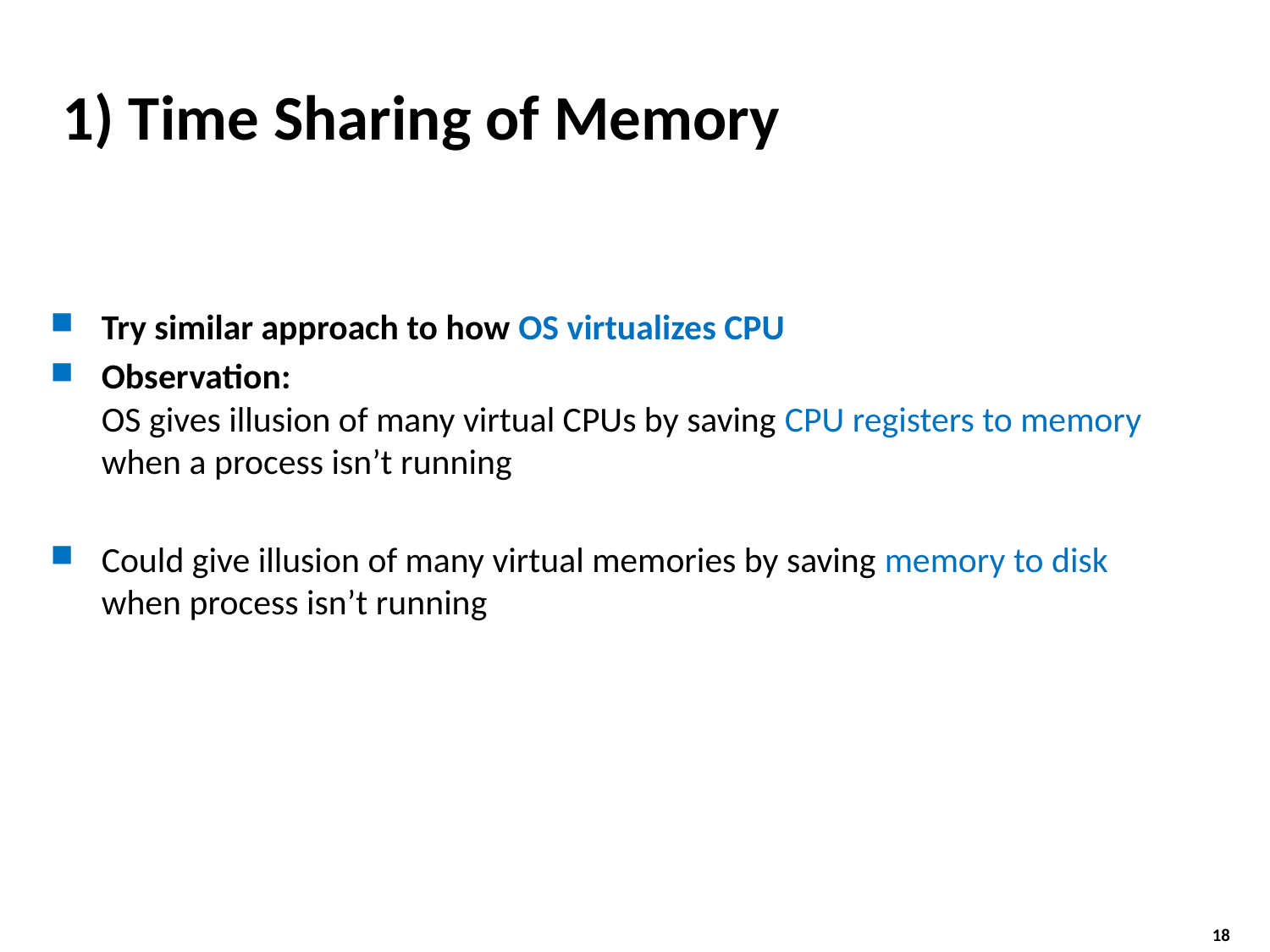

# 1) Time Sharing of Memory
Try similar approach to how OS virtualizes CPU
Observation:
OS gives illusion of many virtual CPUs by saving CPU registers to memory when a process isn’t running

Could give illusion of many virtual memories by saving memory to disk when process isn’t running